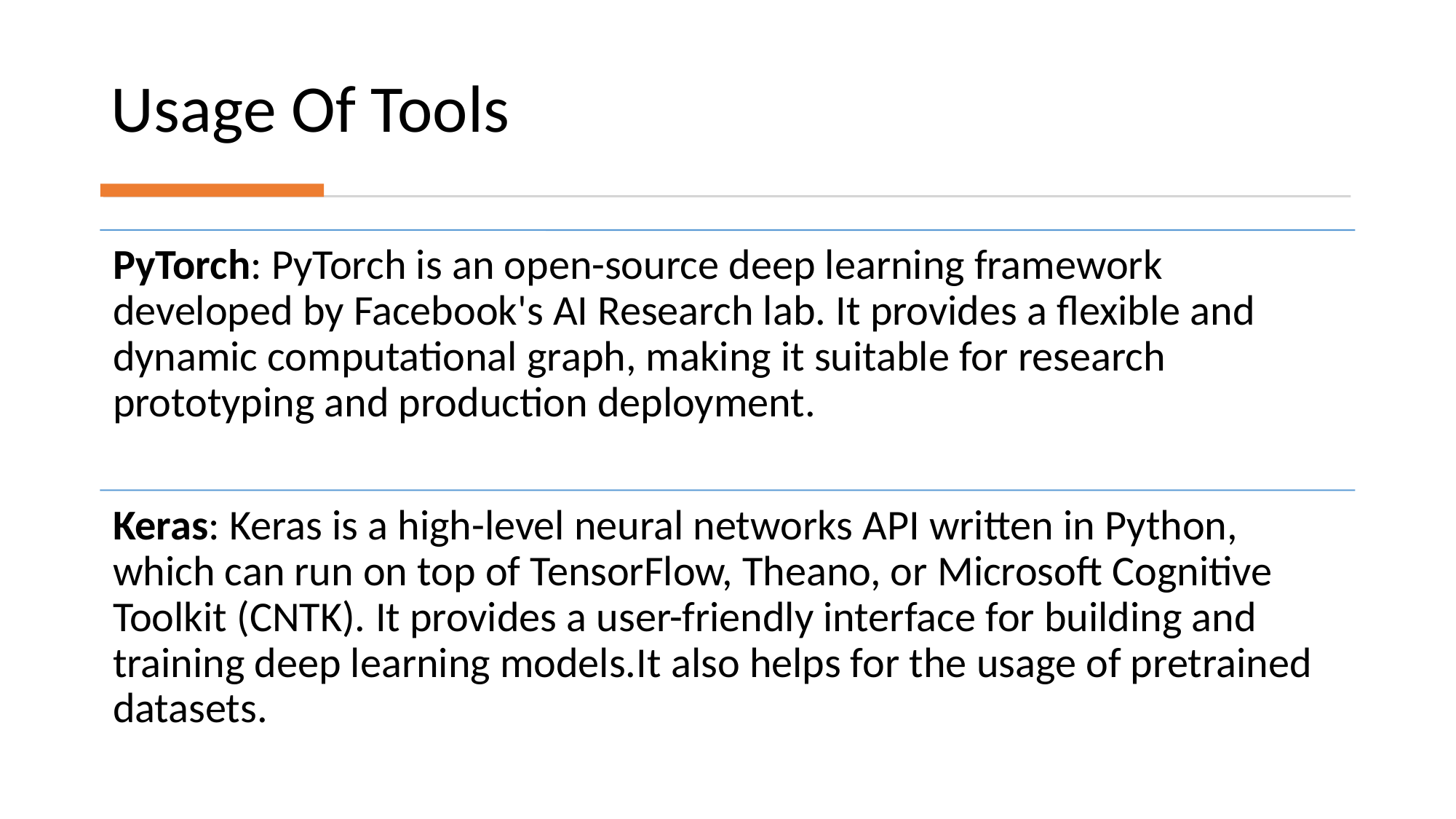

Usage Of Tools

PyTorch: PyTorch is an open-source deep learning framework developed by Facebook's AI Research lab. It provides a flexible and dynamic computational graph, making it suitable for research prototyping and production deployment.
Keras: Keras is a high-level neural networks API written in Python, which can run on top of TensorFlow, Theano, or Microsoft Cognitive Toolkit (CNTK). It provides a user-friendly interface for building and training deep learning models.It also helps for the usage of pretrained datasets.